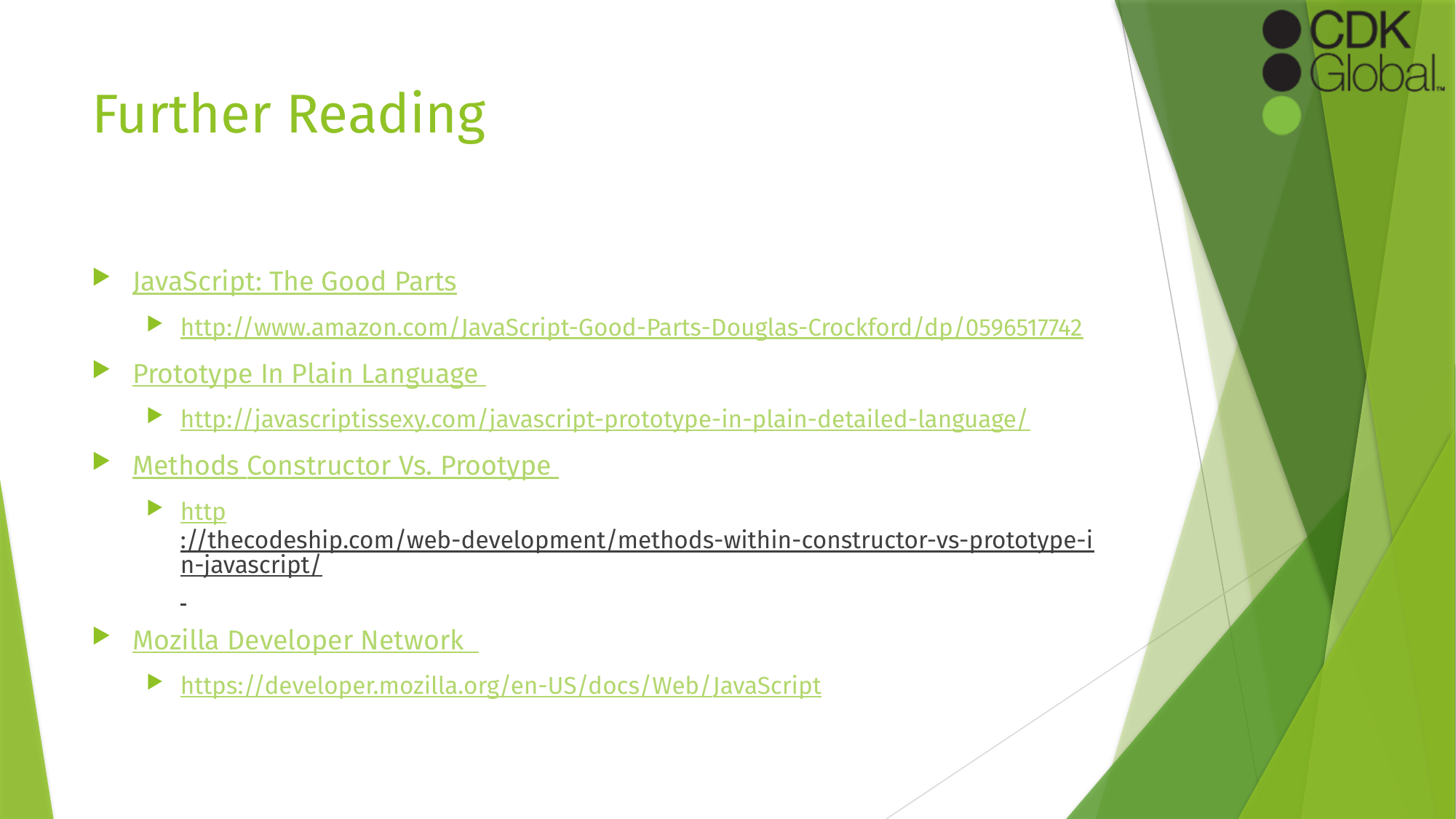

# Further Reading
JavaScript: The Good Parts
http://www.amazon.com/JavaScript-Good-Parts-Douglas-Crockford/dp/0596517742
Prototype In Plain Language
http://javascriptissexy.com/javascript-prototype-in-plain-detailed-language/
Methods Constructor Vs. Prootype
http://thecodeship.com/web-development/methods-within-constructor-vs-prototype-in-javascript/
Mozilla Developer Network
https://developer.mozilla.org/en-US/docs/Web/JavaScript